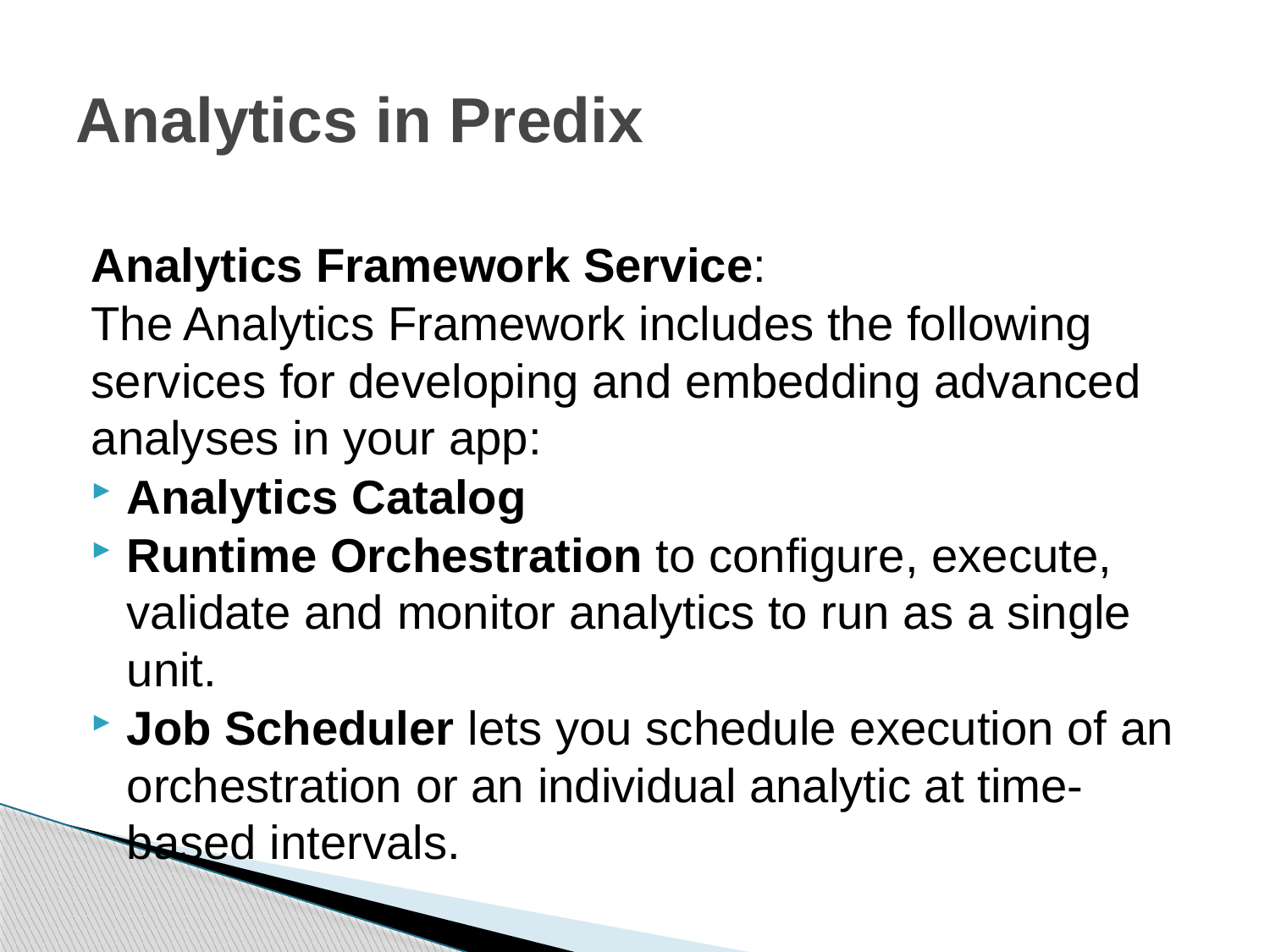

# Analytics in Predix

Analytics Framework Service:
The Analytics Framework includes the following services for developing and embedding advanced analyses in your app:
Analytics Catalog
Runtime Orchestration to configure, execute, validate and monitor analytics to run as a single unit.
Job Scheduler lets you schedule execution of an orchestration or an individual analytic at time-based intervals.